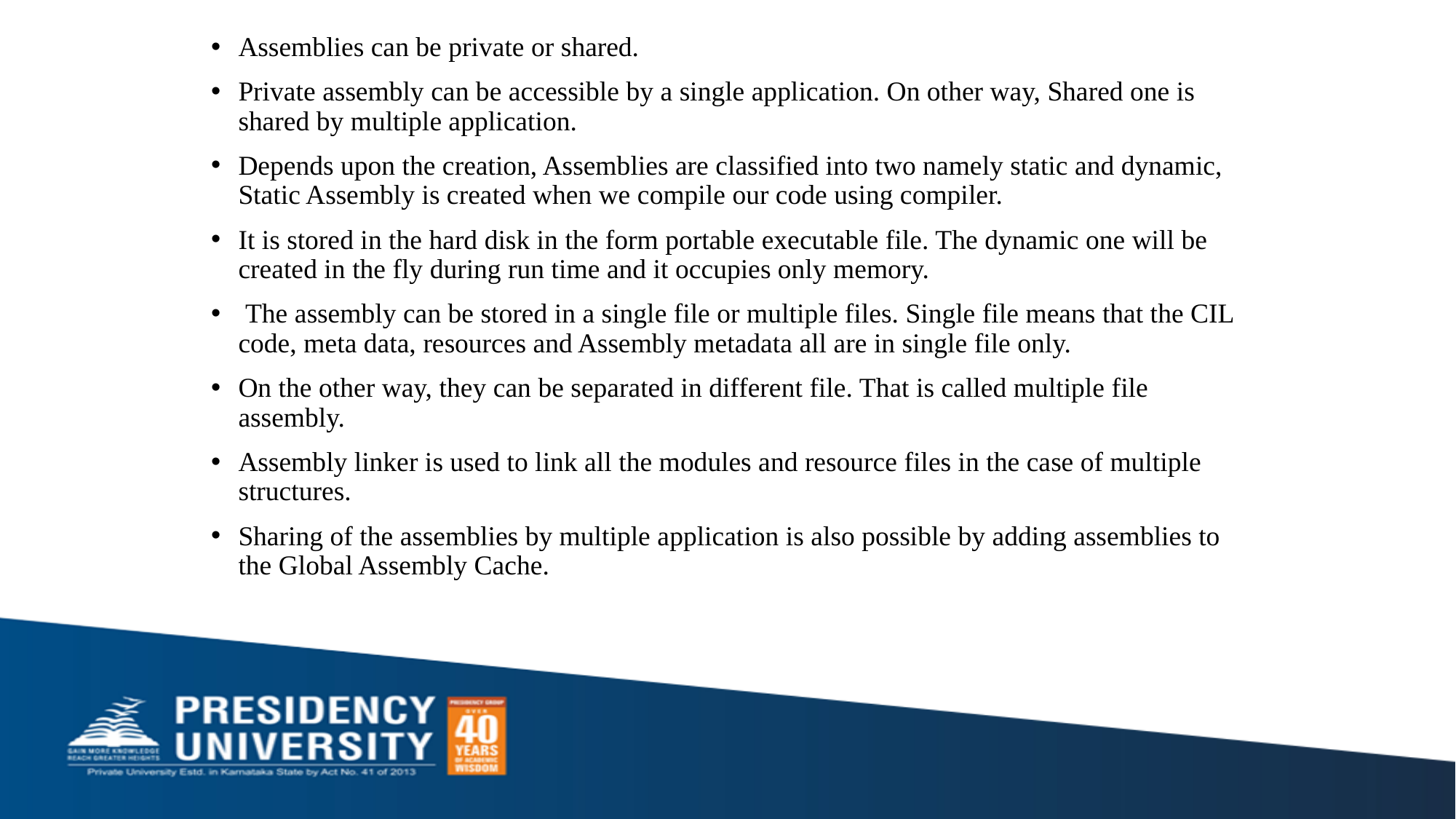

Assemblies can be private or shared.
Private assembly can be accessible by a single application. On other way, Shared one is shared by multiple application.
Depends upon the creation, Assemblies are classified into two namely static and dynamic, Static Assembly is created when we compile our code using compiler.
It is stored in the hard disk in the form portable executable file. The dynamic one will be created in the fly during run time and it occupies only memory.
 The assembly can be stored in a single file or multiple files. Single file means that the CIL code, meta data, resources and Assembly metadata all are in single file only.
On the other way, they can be separated in different file. That is called multiple file assembly.
Assembly linker is used to link all the modules and resource files in the case of multiple structures.
Sharing of the assemblies by multiple application is also possible by adding assemblies to the Global Assembly Cache.